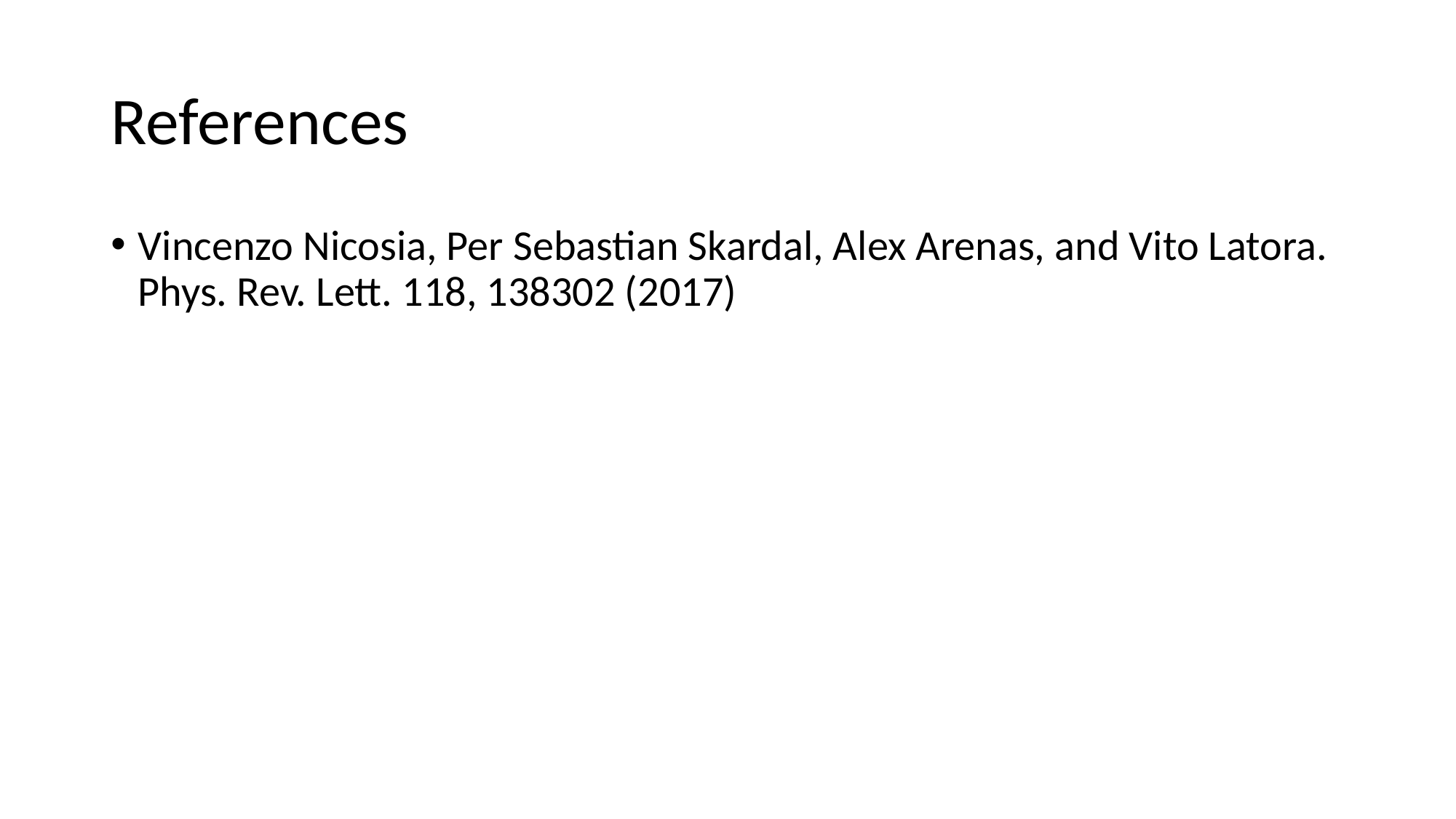

# References
Vincenzo Nicosia, Per Sebastian Skardal, Alex Arenas, and Vito Latora. Phys. Rev. Lett. 118, 138302 (2017)